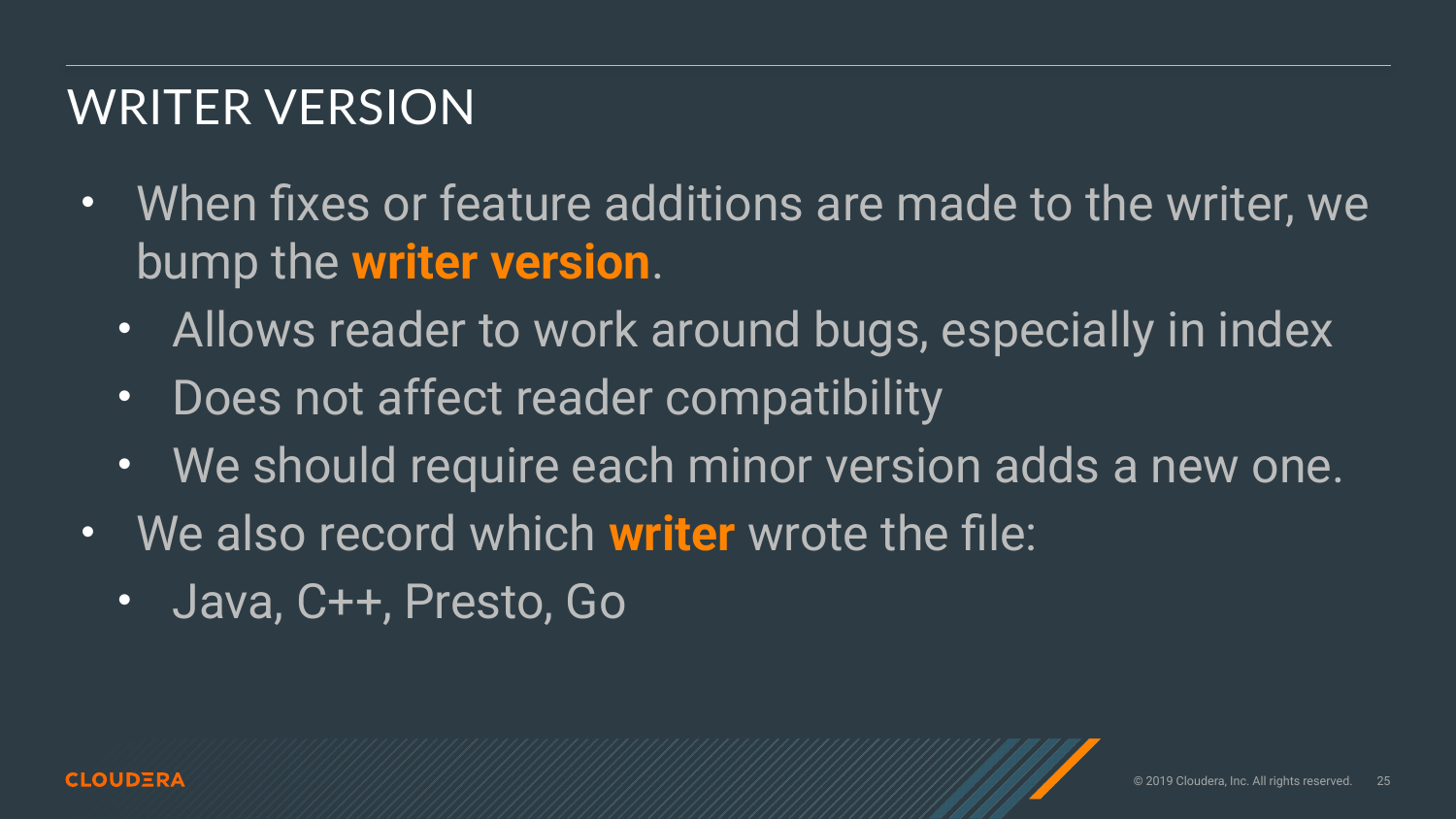

# Writer Version
When fixes or feature additions are made to the writer, we bump the writer version.
Allows reader to work around bugs, especially in index
Does not affect reader compatibility
We should require each minor version adds a new one.
We also record which writer wrote the file:
Java, C++, Presto, Go